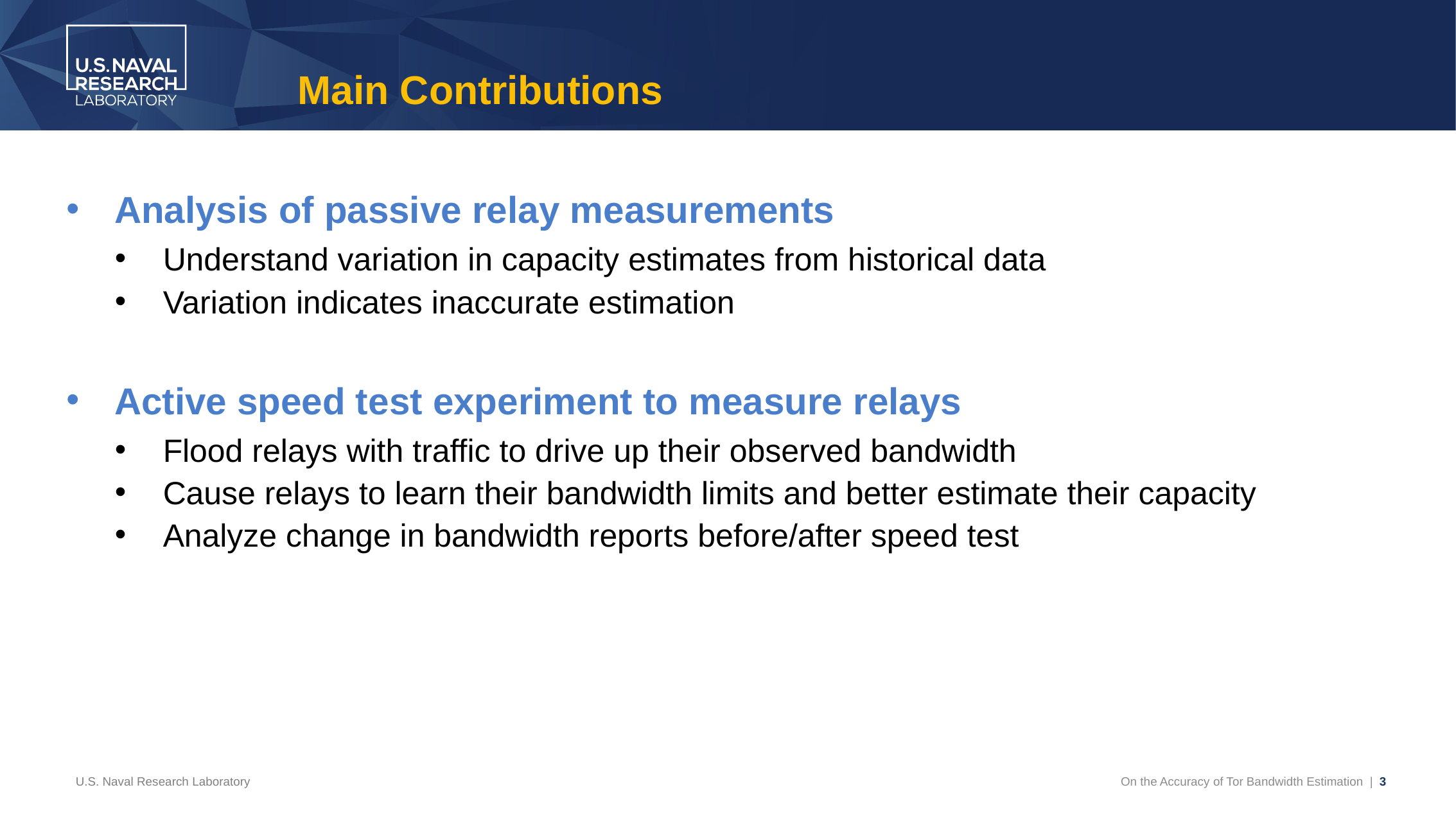

# Main Contributions
Analysis of passive relay measurements
Understand variation in capacity estimates from historical data
Variation indicates inaccurate estimation

Active speed test experiment to measure relays
Flood relays with traffic to drive up their observed bandwidth
Cause relays to learn their bandwidth limits and better estimate their capacity
Analyze change in bandwidth reports before/after speed test

U.S. Naval Research Laboratory
On the Accuracy of Tor Bandwidth Estimation  |  3